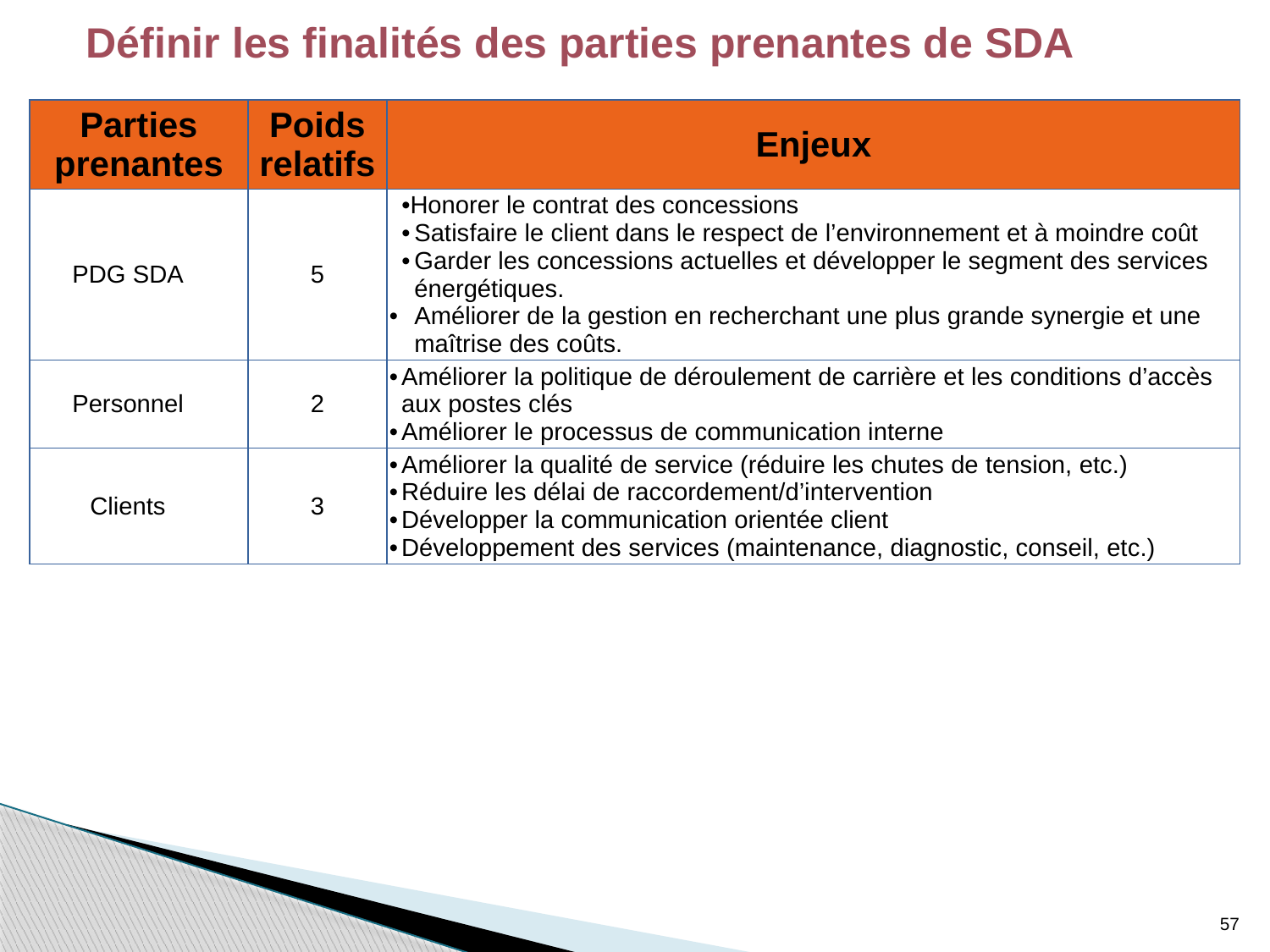

Définir les finalités des parties prenantes de SDA
| Parties prenantes | Poids relatifs | Enjeux |
| --- | --- | --- |
| PDG SDA | 5 | Honorer le contrat des concessions Satisfaire le client dans le respect de l’environnement et à moindre coût Garder les concessions actuelles et développer le segment des services énergétiques. Améliorer de la gestion en recherchant une plus grande synergie et une maîtrise des coûts. |
| Personnel | 2 | Améliorer la politique de déroulement de carrière et les conditions d’accès aux postes clés Améliorer le processus de communication interne |
| Clients | 3 | Améliorer la qualité de service (réduire les chutes de tension, etc.) Réduire les délai de raccordement/d’intervention Développer la communication orientée client Développement des services (maintenance, diagnostic, conseil, etc.) |
57